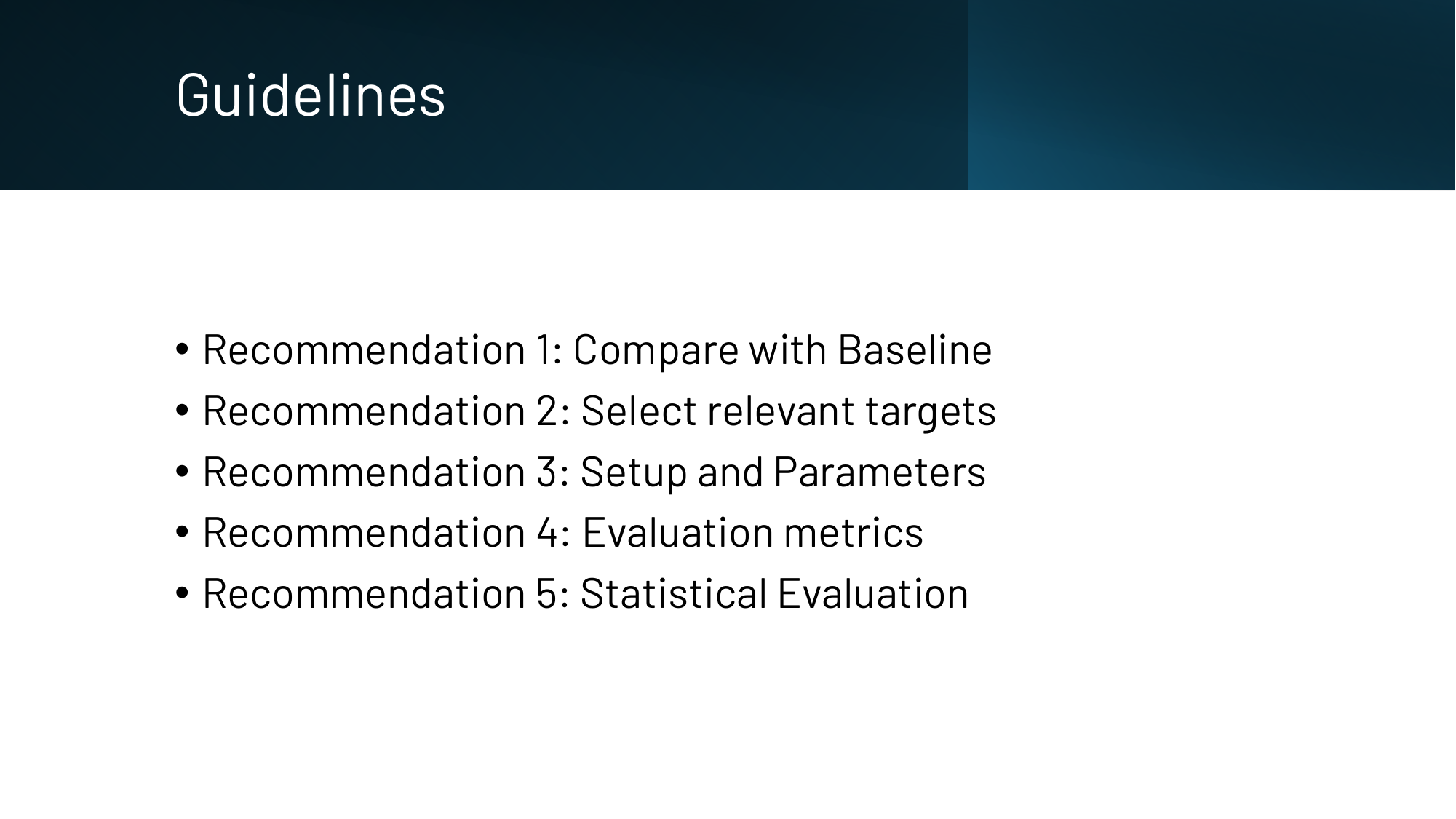

# Guidelines
Recommendation 1: Compare with Baseline
Recommendation 2: Select relevant targets
Recommendation 3: Setup and Parameters
Recommendation 4: Evaluation metrics
Recommendation 5: Statistical Evaluation